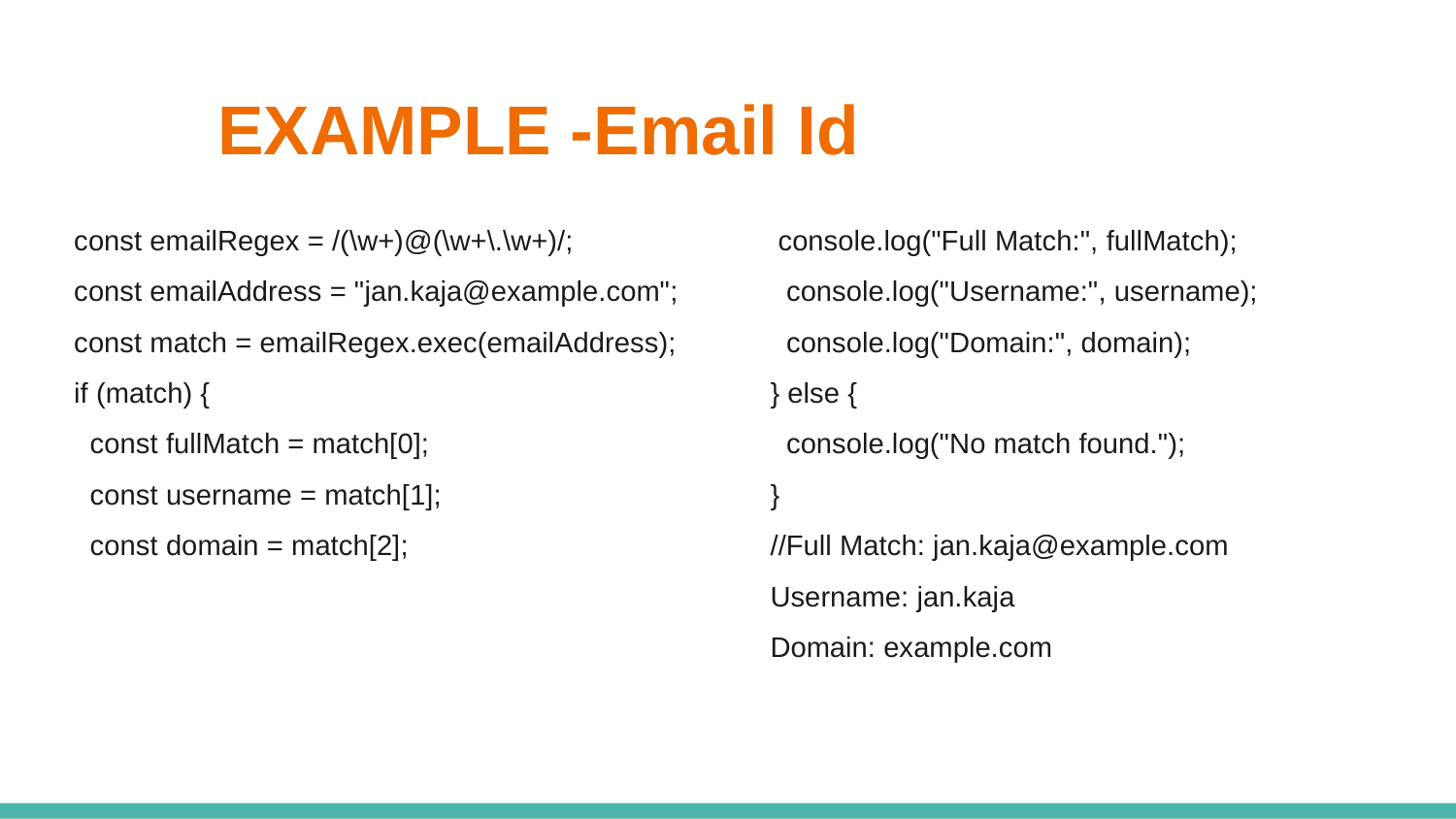

# EXAMPLE -Email Id
const emailRegex = /(\w+)@(\w+\.\w+)/;
const emailAddress = "jan.kaja@example.com";
const match = emailRegex.exec(emailAddress);
if (match) {
  const fullMatch = match[0];
  const username = match[1];
  const domain = match[2];
 console.log("Full Match:", fullMatch);
  console.log("Username:", username);
  console.log("Domain:", domain);
} else {
  console.log("No match found.");
}
//Full Match: jan.kaja@example.com
Username: jan.kaja
Domain: example.com